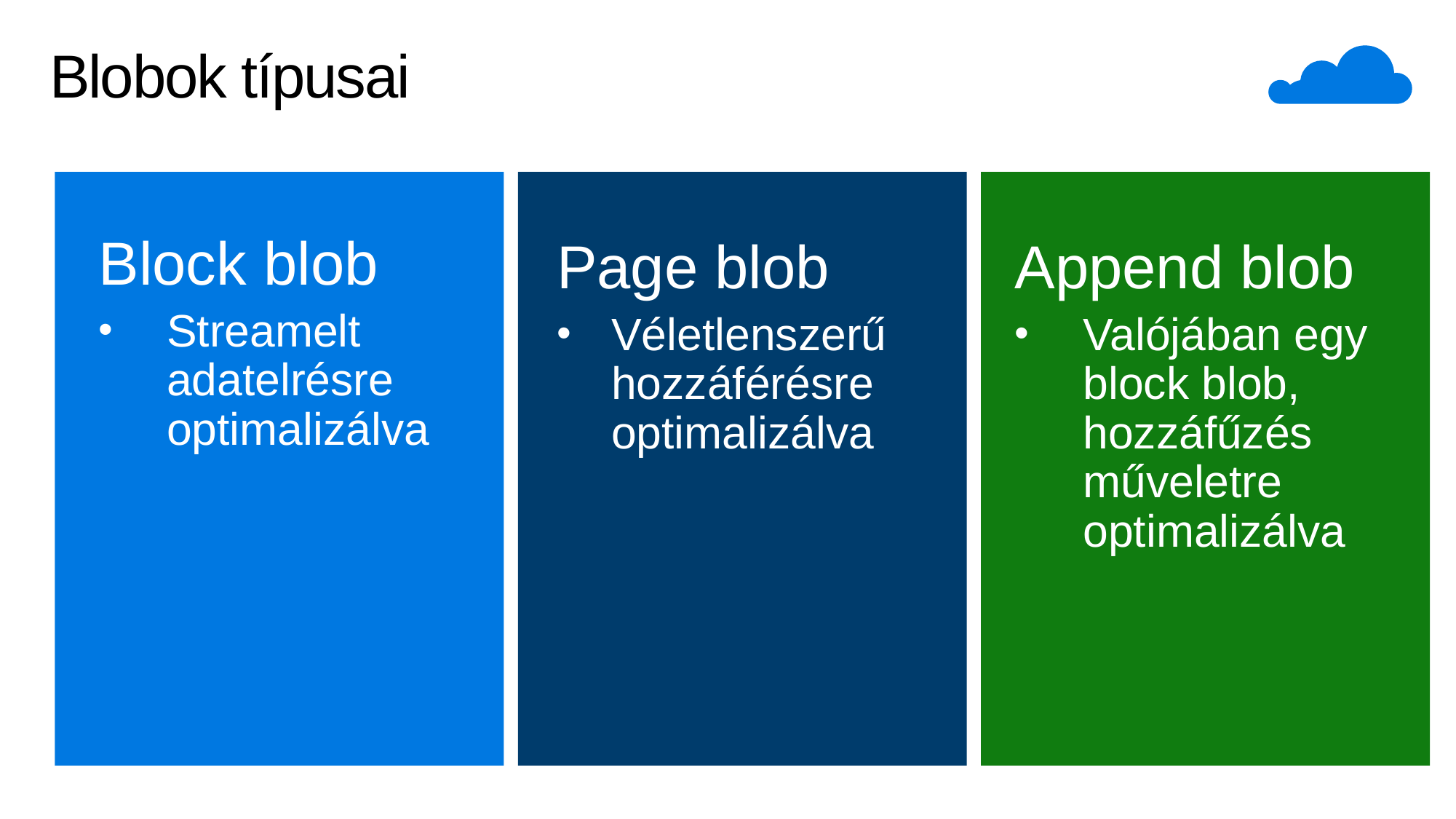

# Blobok típusai
Block blob
Streamelt adatelrésre optimalizálva
Page blob
Véletlenszerű hozzáférésre optimalizálva

Append blob
Valójában egy block blob, hozzáfűzés műveletre optimalizálva